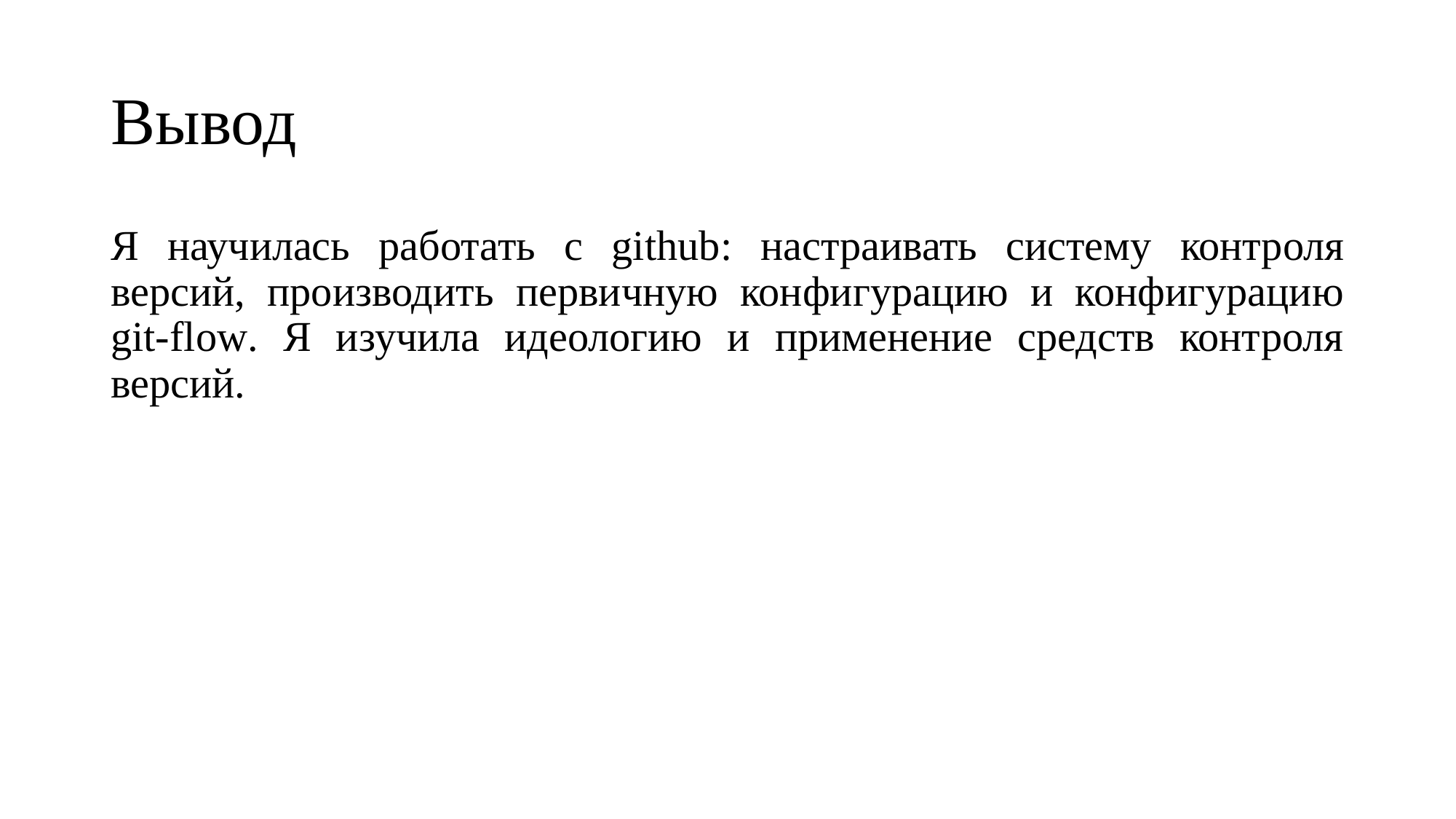

Вывод
Я научилась работать с github: настраивать систему контроля версий, производить первичную конфигурацию и конфигурацию git-flow. Я изучила идеологию и применение средств контроля версий.